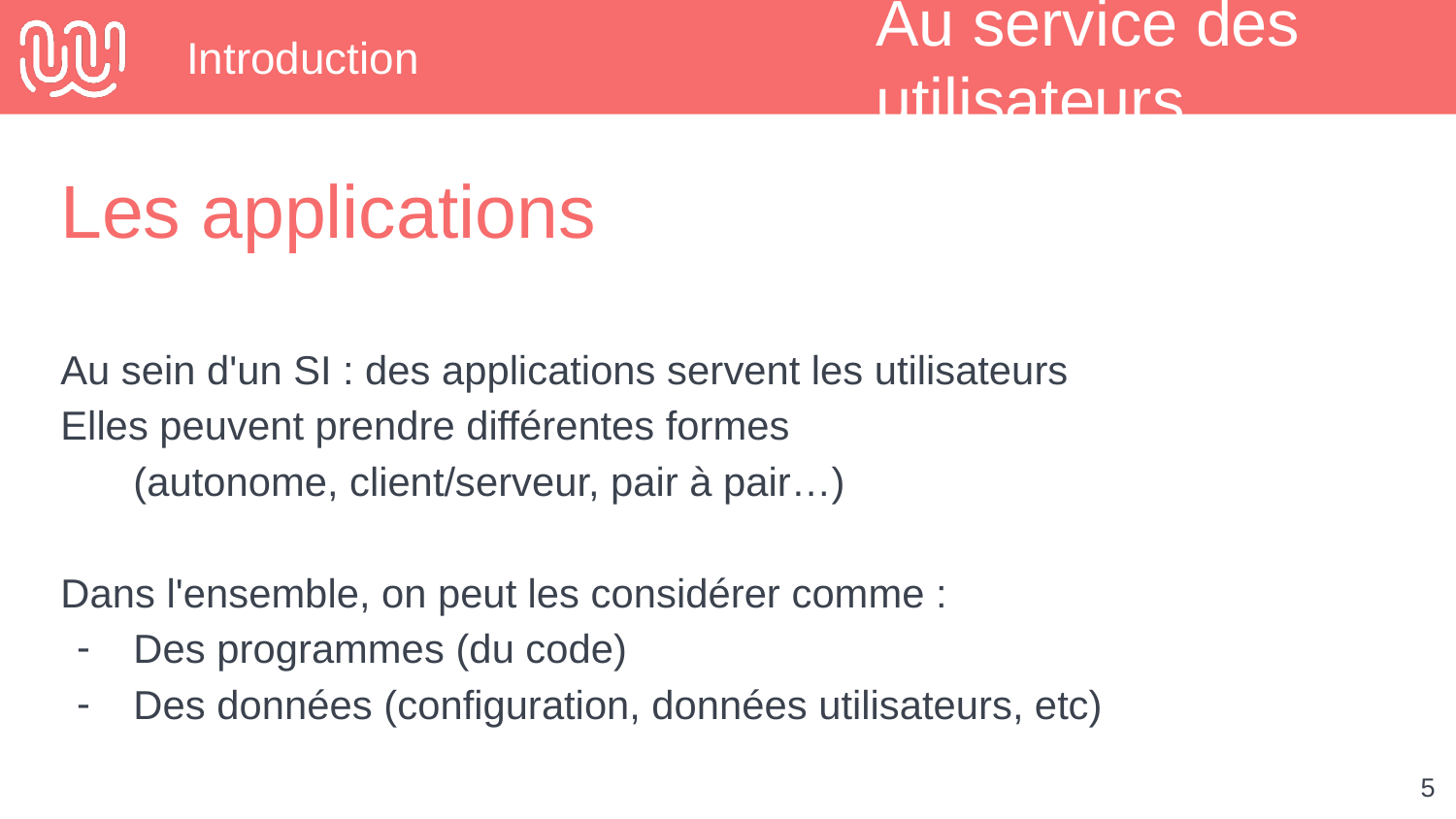

# Introduction
Au service des utilisateurs
Les applications
Au sein d'un SI : des applications servent les utilisateurs
Elles peuvent prendre différentes formes
(autonome, client/serveur, pair à pair…)

Dans l'ensemble, on peut les considérer comme :
Des programmes (du code)
Des données (configuration, données utilisateurs, etc)
5